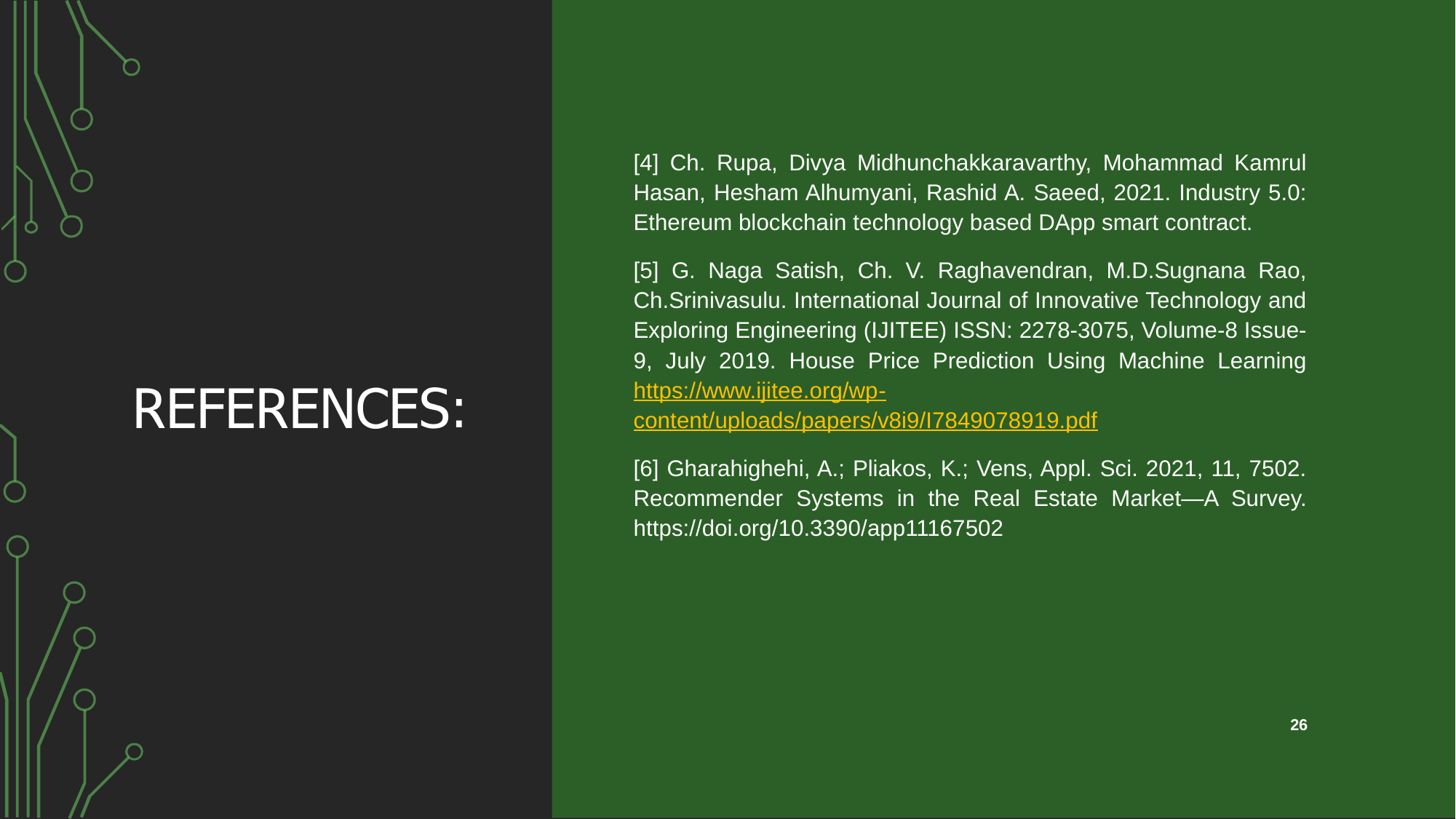

# References:
[4] Ch. Rupa, Divya Midhunchakkaravarthy, Mohammad Kamrul Hasan, Hesham Alhumyani, Rashid A. Saeed, 2021. Industry 5.0: Ethereum blockchain technology based DApp smart contract.
[5] G. Naga Satish, Ch. V. Raghavendran, M.D.Sugnana Rao, Ch.Srinivasulu. International Journal of Innovative Technology and Exploring Engineering (IJITEE) ISSN: 2278-3075, Volume-8 Issue-9, July 2019. House Price Prediction Using Machine Learning https://www.ijitee.org/wp-content/uploads/papers/v8i9/I7849078919.pdf
[6] Gharahighehi, A.; Pliakos, K.; Vens, Appl. Sci. 2021, 11, 7502. Recommender Systems in the Real Estate Market—A Survey. https://doi.org/10.3390/app11167502

26